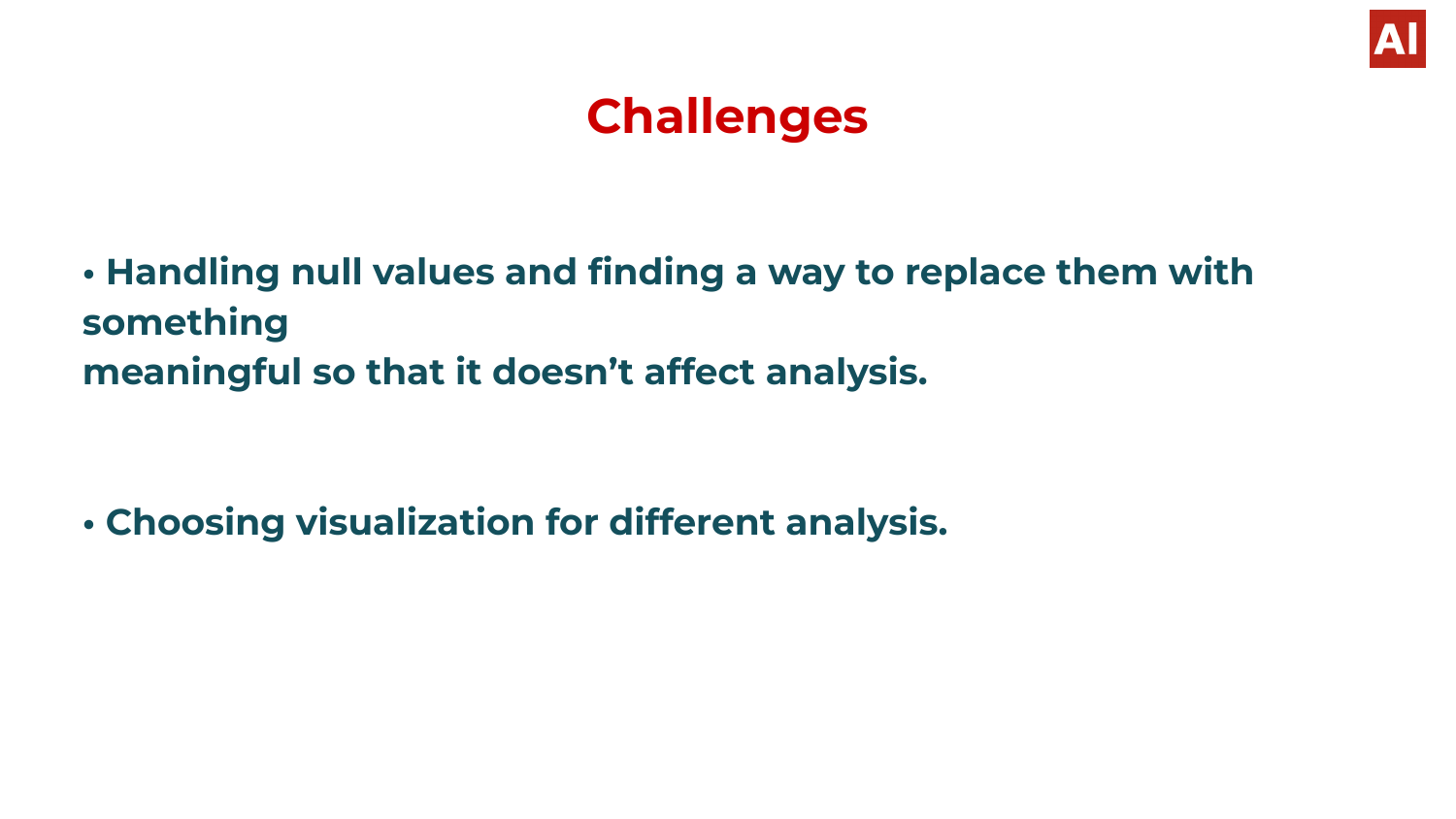

# Challenges

• Handling null values and finding a way to replace them with something
meaningful so that it doesn’t affect analysis.

• Choosing visualization for different analysis.